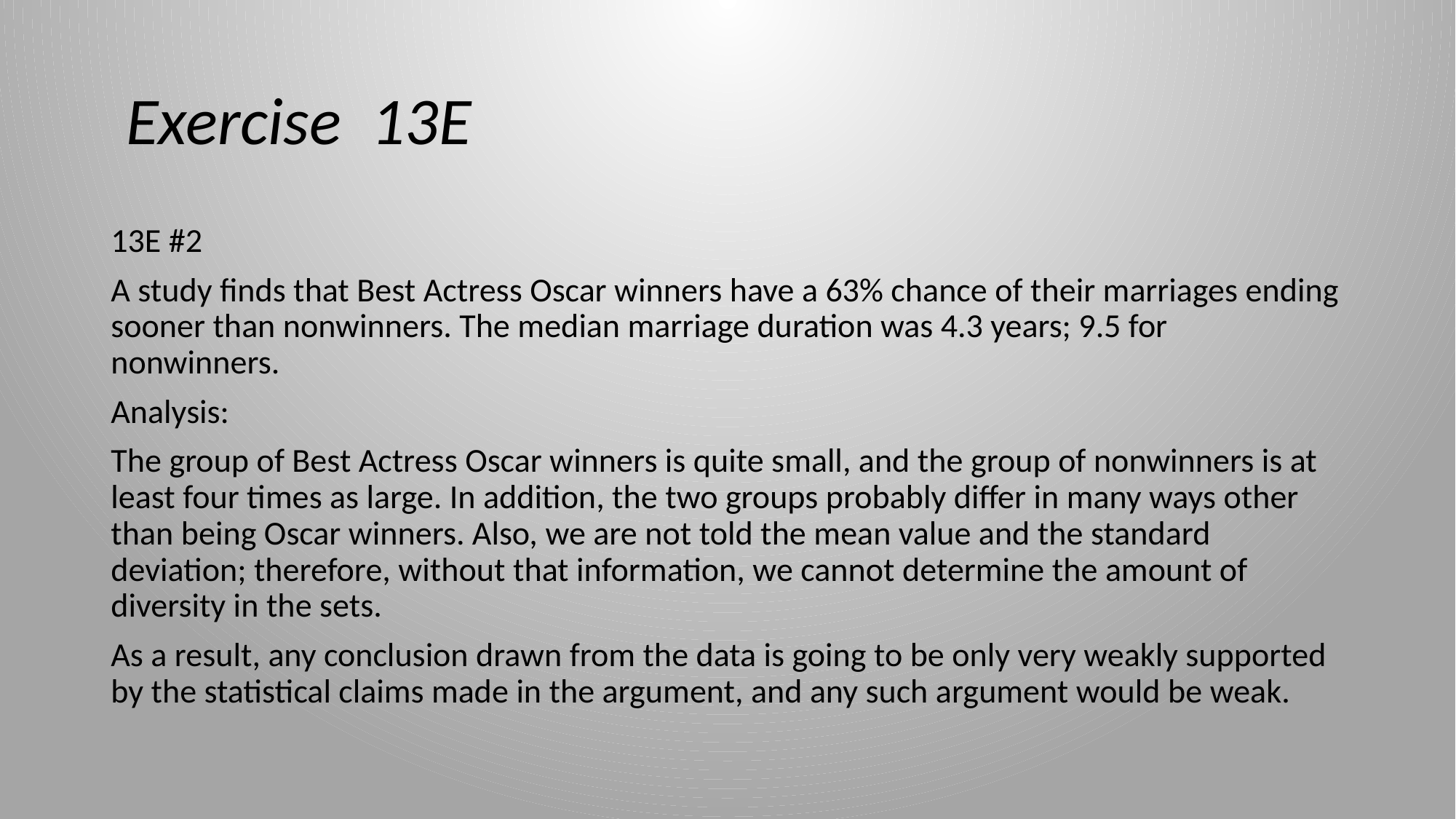

# Exercise  13E
13E #2
A study finds that Best Actress Oscar winners have a 63% chance of their marriages ending sooner than nonwinners. The median marriage duration was 4.3 years; 9.5 for nonwinners.
Analysis:
The group of Best Actress Oscar winners is quite small, and the group of nonwinners is at least four times as large. In addition, the two groups probably differ in many ways other than being Oscar winners. Also, we are not told the mean value and the standard deviation; therefore, without that information, we cannot determine the amount of diversity in the sets.
As a result, any conclusion drawn from the data is going to be only very weakly supported by the statistical claims made in the argument, and any such argument would be weak.